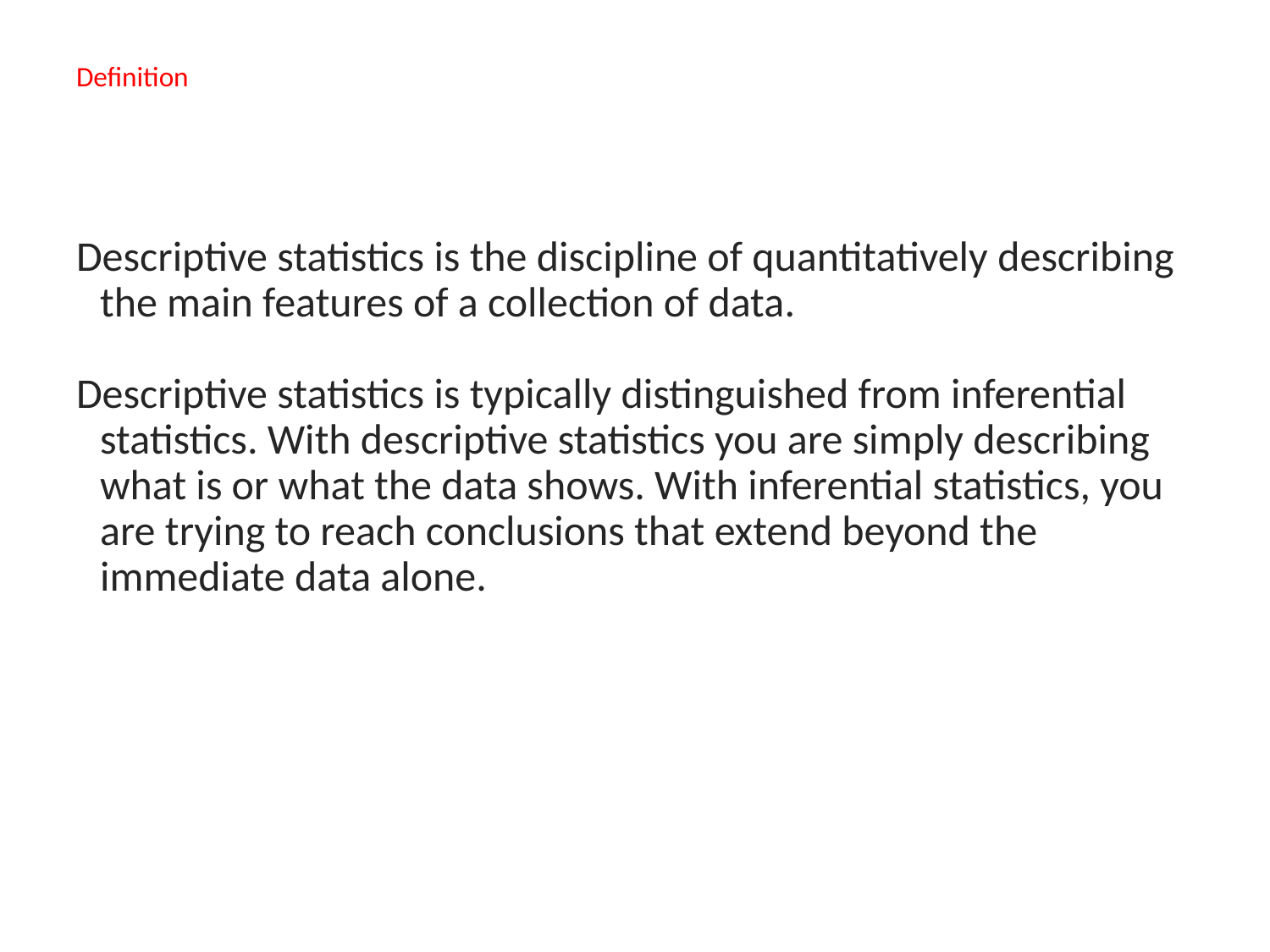

# Definition
Descriptive statistics is the discipline of quantitatively describing the main features of a collection of data.

Descriptive statistics is typically distinguished from inferential statistics. With descriptive statistics you are simply describing what is or what the data shows. With inferential statistics, you are trying to reach conclusions that extend beyond the immediate data alone.